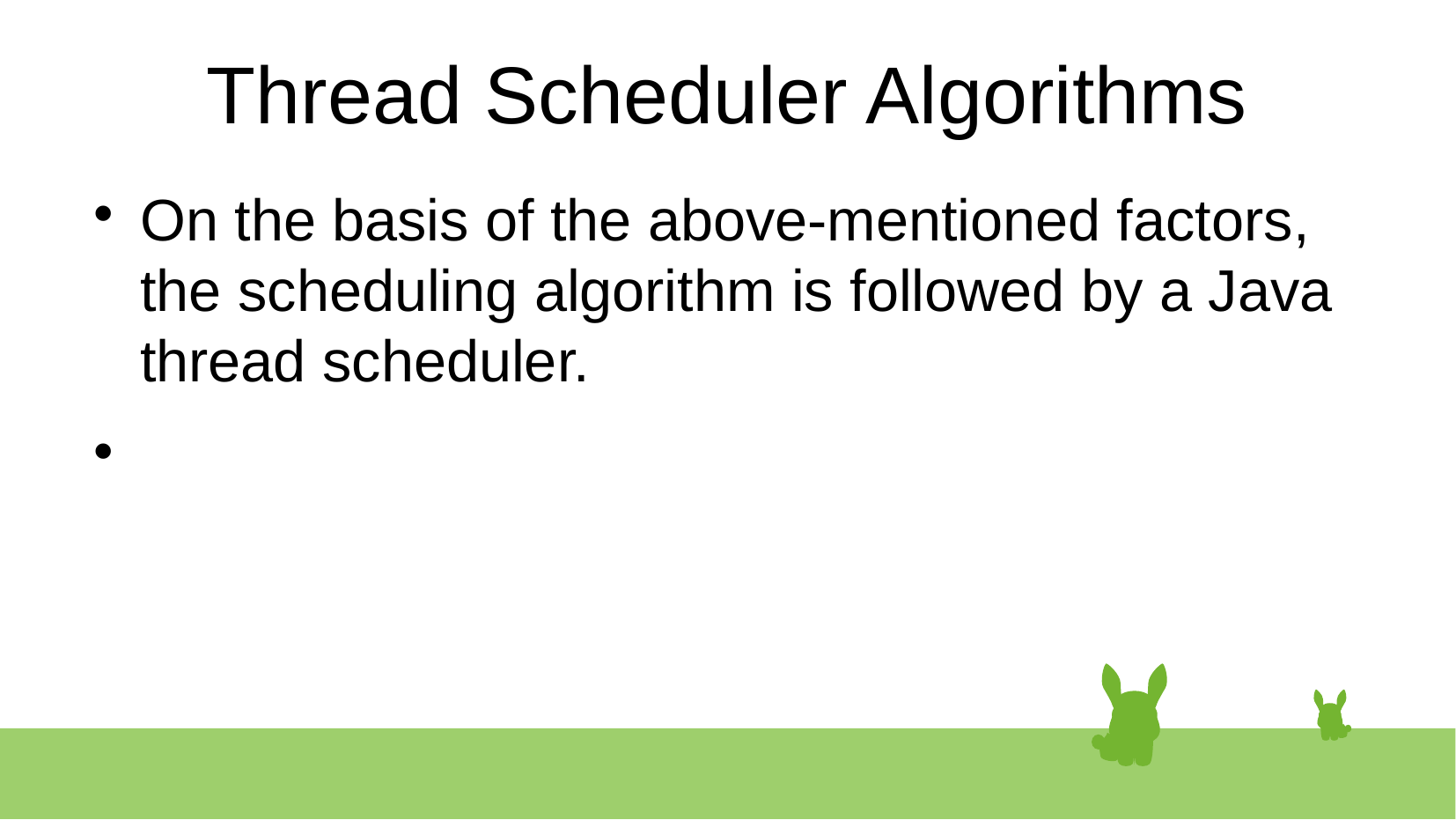

# Thread Scheduler Algorithms
On the basis of the above-mentioned factors, the scheduling algorithm is followed by a Java thread scheduler.